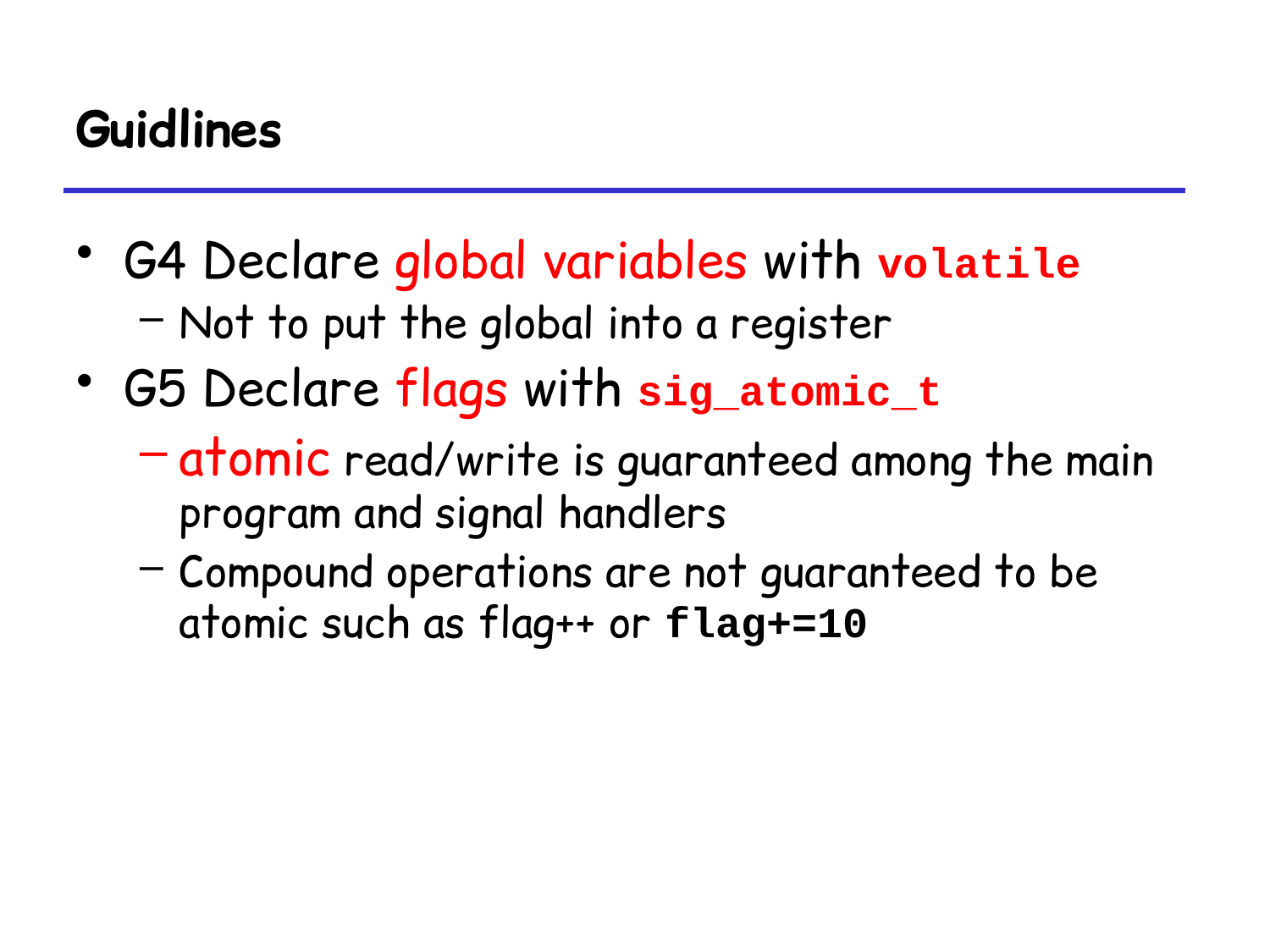

# Guidlines
G4 Declare global variables with volatile
Not to put the global into a register
G5 Declare flags with sig_atomic_t
atomic read/write is guaranteed among the main program and signal handlers
Compound operations are not guaranteed to be atomic such as flag++ or flag+=10
37